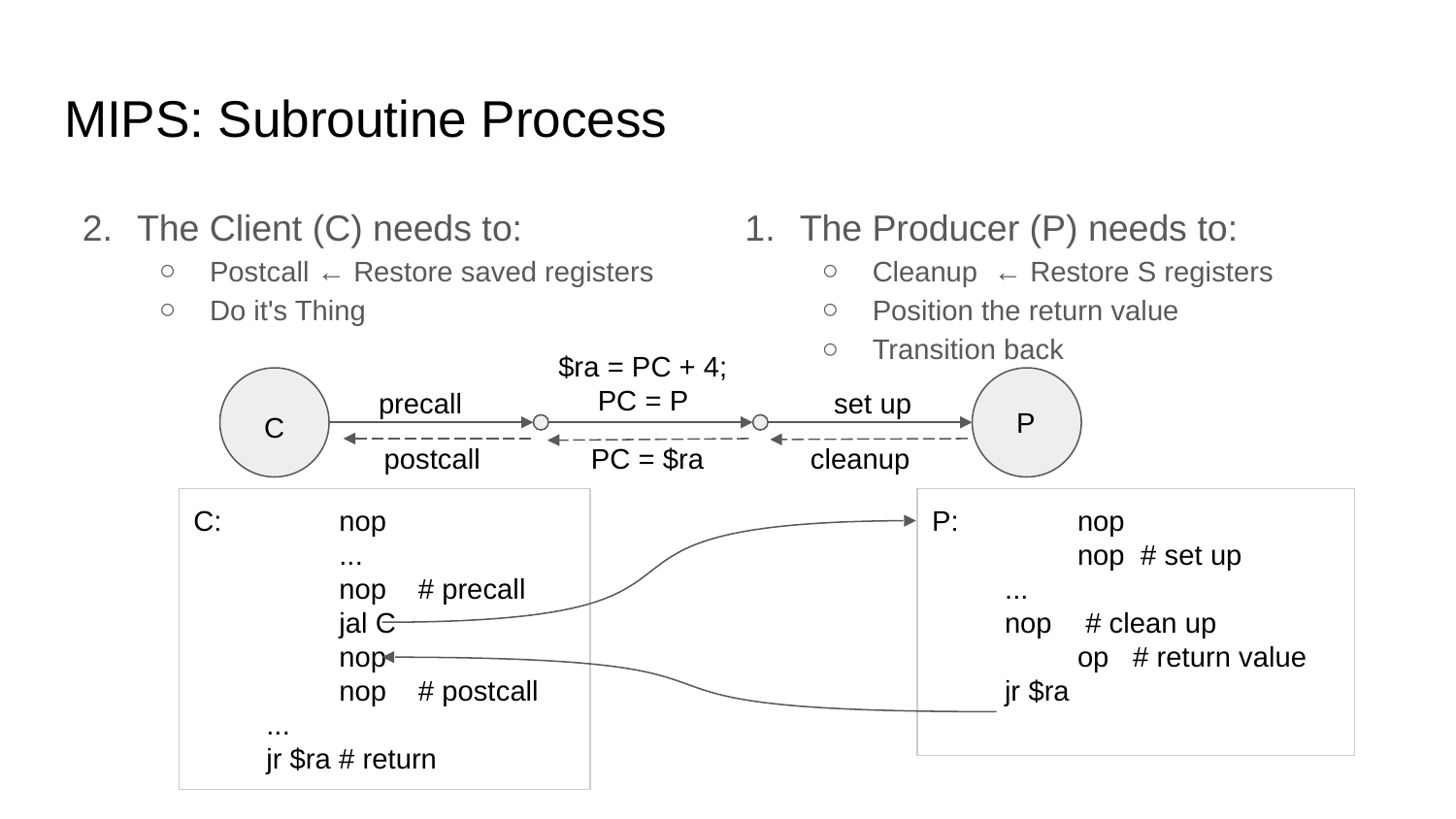

# MIPS: Subroutine Process
The Client (C) needs to:
Postcall ← Restore saved registers
Do it's Thing

The Producer (P) needs to:
Cleanup  ← Restore S registers
Position the return value
Transition back

$ra = PC + 4;
PC = P

precall
set up
P
C

PC = $ra
cleanup
postcall
C:	nop
	...
	nop    # precall
	jal C
	nop
	nop    # postcall
...
jr $ra # return
P:	nop
	nop  # set up
...
nop 	 # clean up
	op   # return value
jr $ra